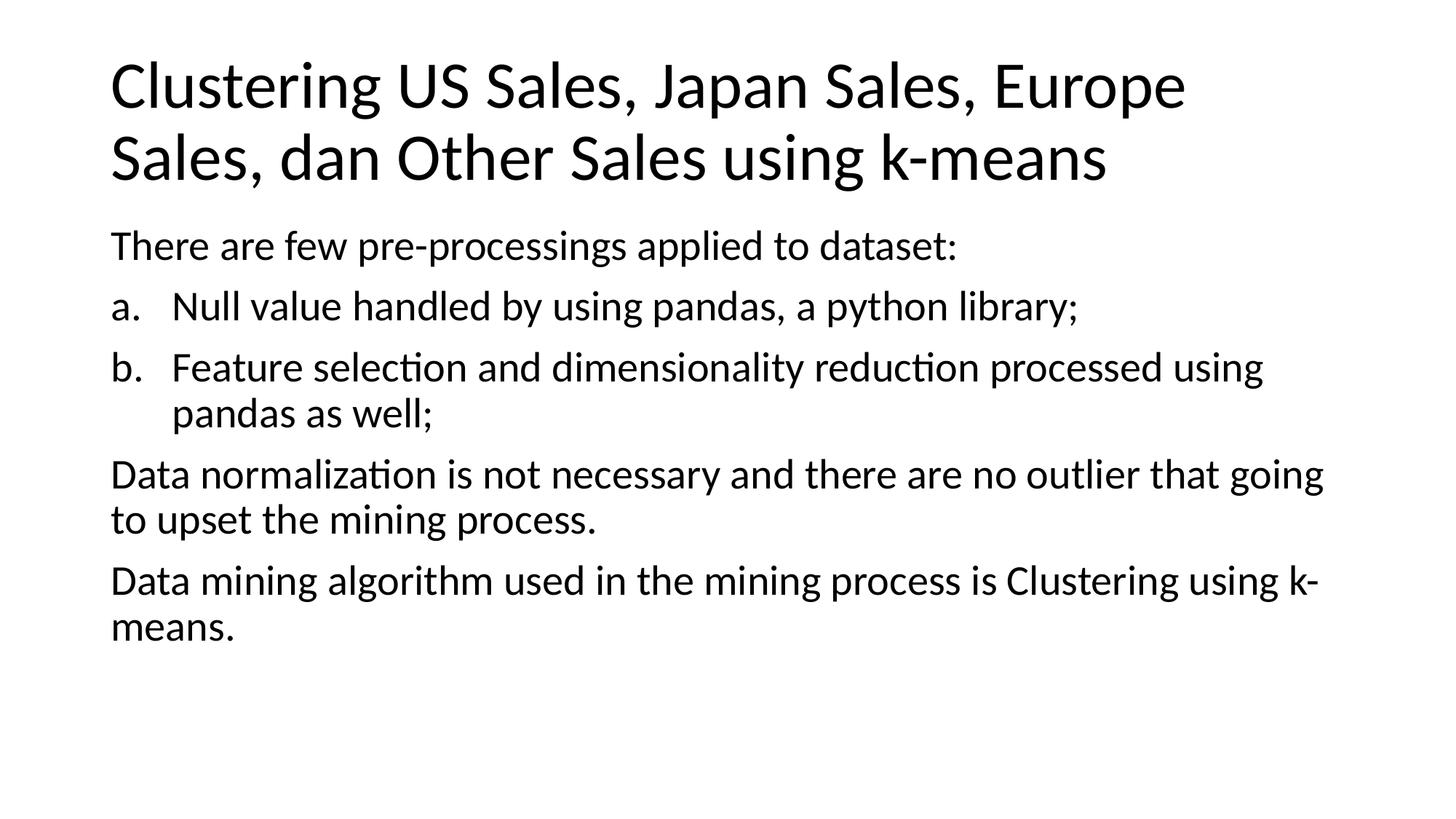

# Clustering US Sales, Japan Sales, Europe Sales, dan Other Sales using k-means
There are few pre-processings applied to dataset:
Null value handled by using pandas, a python library;
Feature selection and dimensionality reduction processed using pandas as well;
Data normalization is not necessary and there are no outlier that going to upset the mining process.
Data mining algorithm used in the mining process is Clustering using k-means.